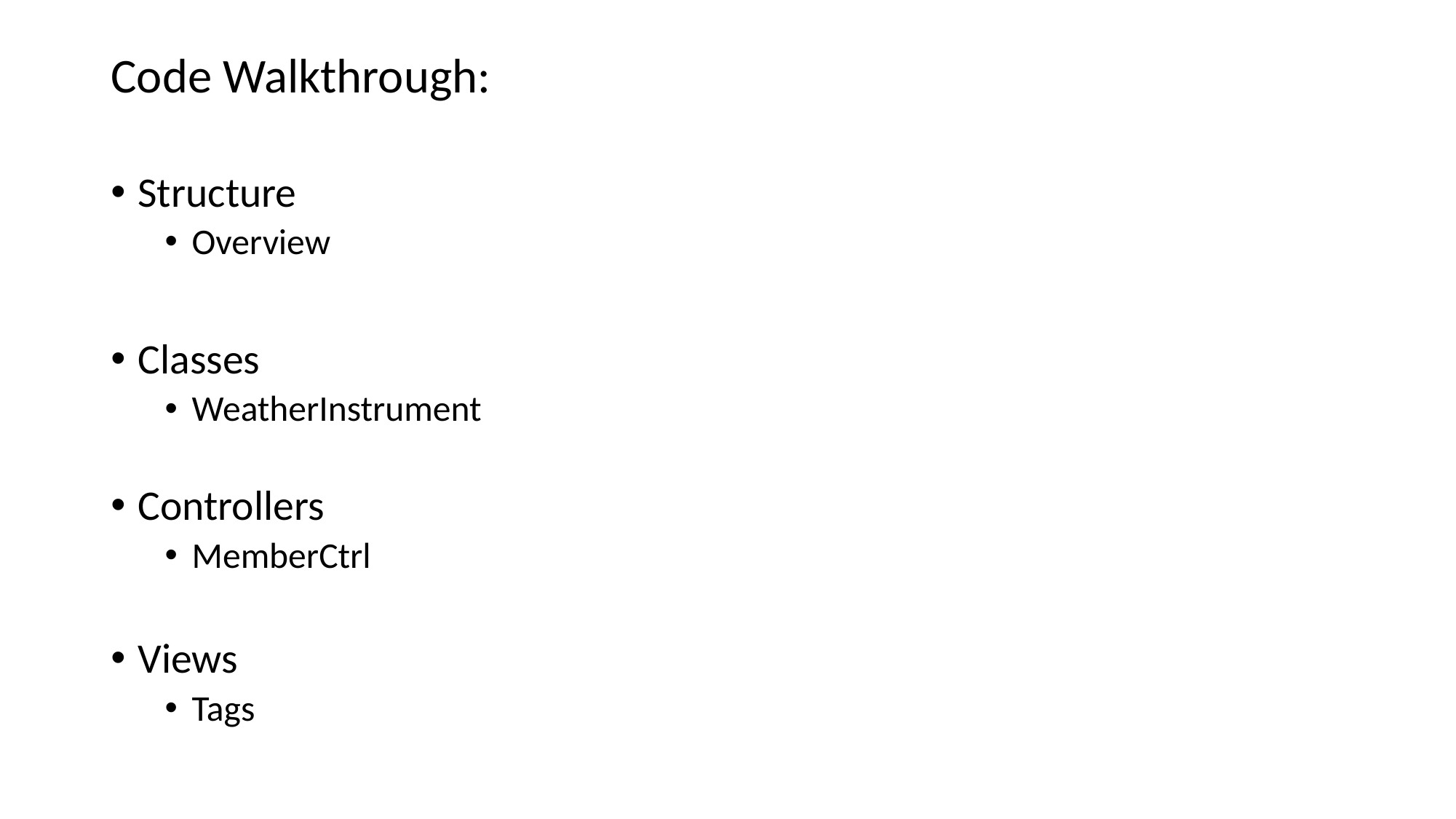

# Code Walkthrough:
Structure
Overview

Classes
WeatherInstrument

Controllers
MemberCtrl

Views
Tags